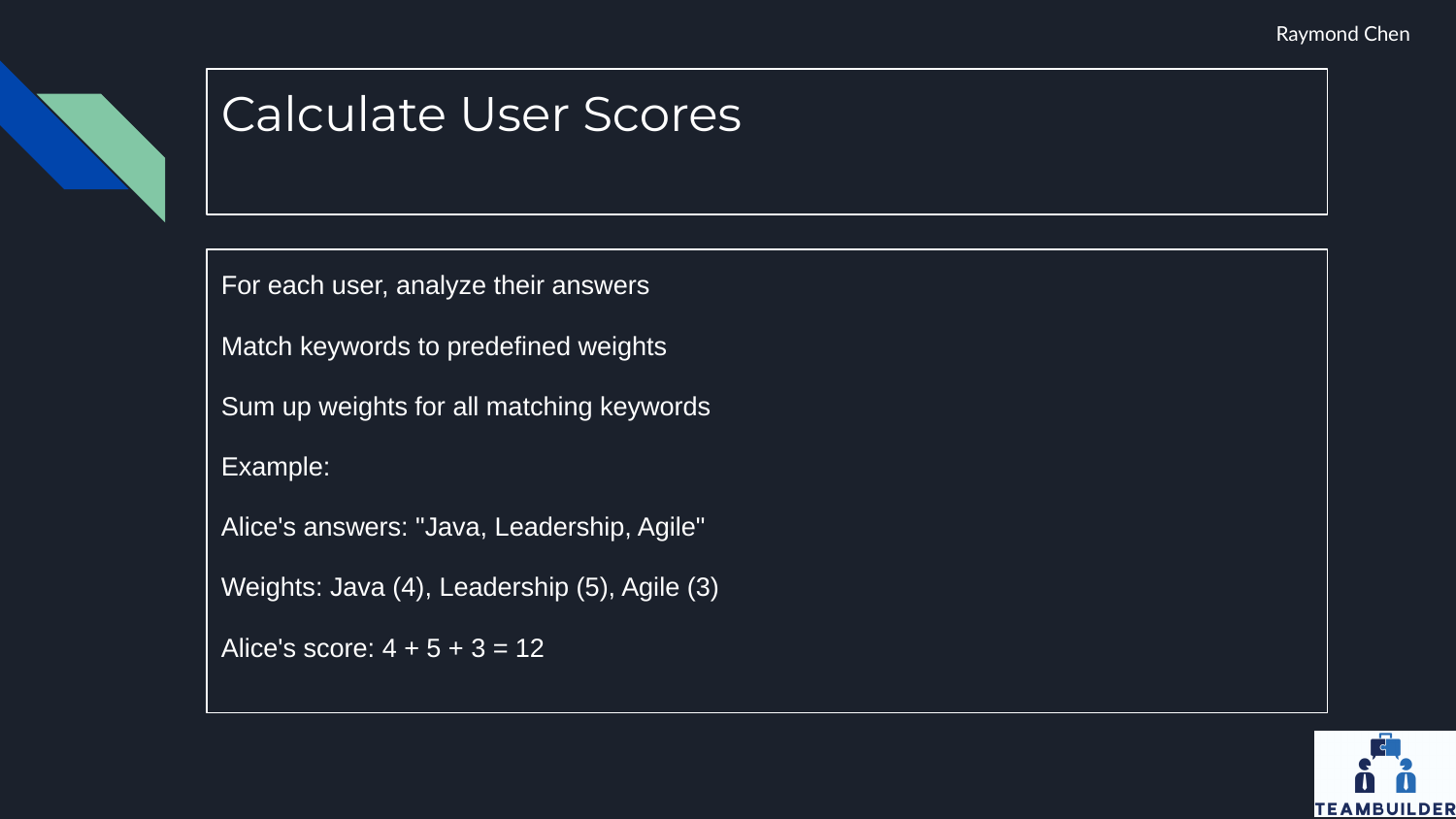

Raymond Chen
# Calculate User Scores
For each user, analyze their answers
Match keywords to predefined weights
Sum up weights for all matching keywords
Example:
Alice's answers: "Java, Leadership, Agile"
Weights: Java (4), Leadership (5), Agile (3)
Alice's score: 4 + 5 + 3 = 12